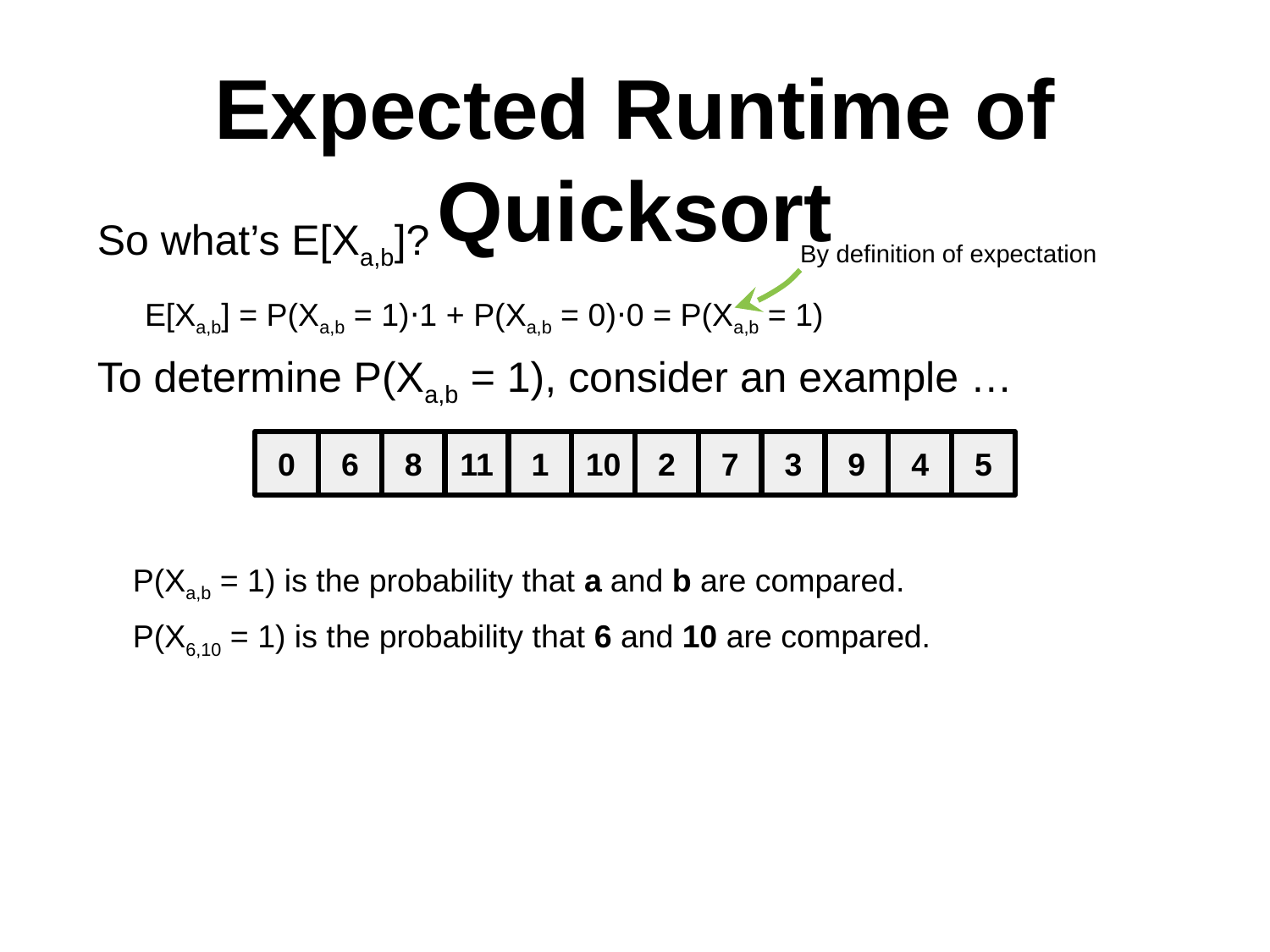

Expected Runtime of Quicksort
So what’s E[Xa,b]?

    E[Xa,b] = P(Xa,b = 1)⋅1 + P(Xa,b = 0)⋅0 = P(Xa,b = 1)

To determine P(Xa,b = 1), consider an example …

    P(Xa,b = 1) is the probability that a and b are compared.

    P(X6,10 = 1) is the probability that 6 and 10 are compared.

By definition of expectation

0
6
8
11
1
10
2
7
3
9
4
5